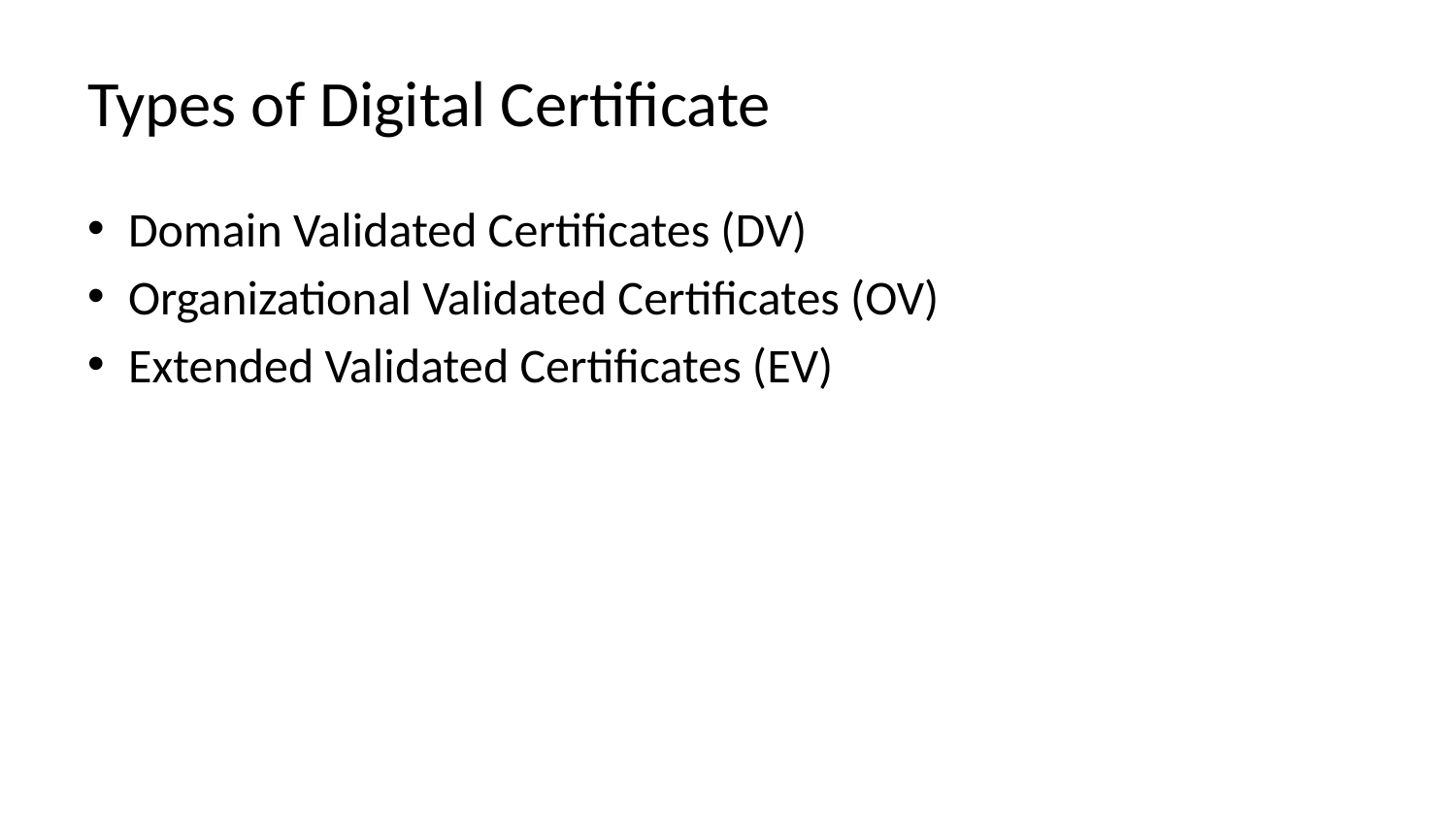

# Types of Digital Certificate
Domain Validated Certificates (DV)
Organizational Validated Certificates (OV)
Extended Validated Certificates (EV)